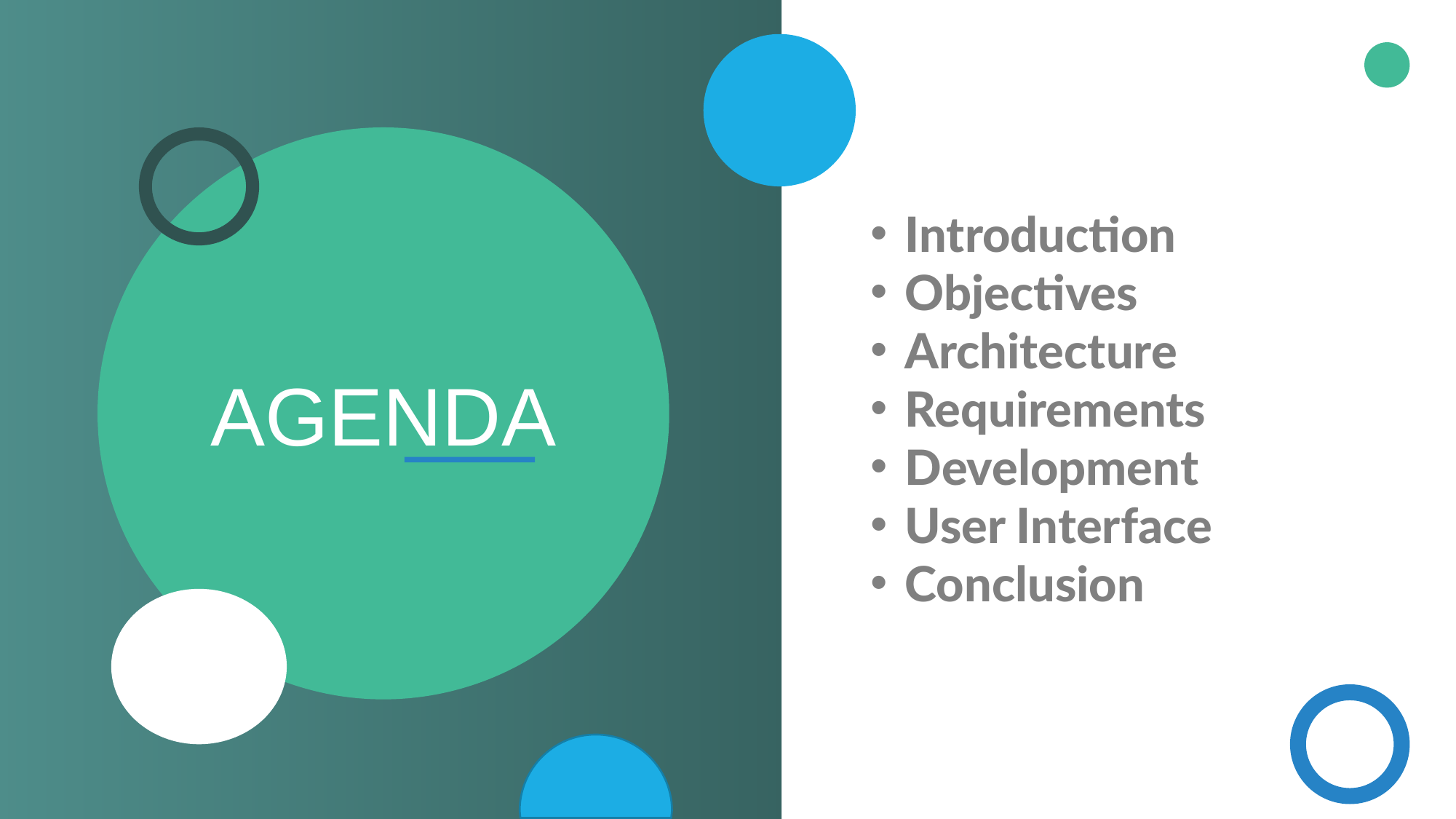

AGENDA

Introduction
Objectives
Architecture
Requirements
Development
User Interface
Conclusion